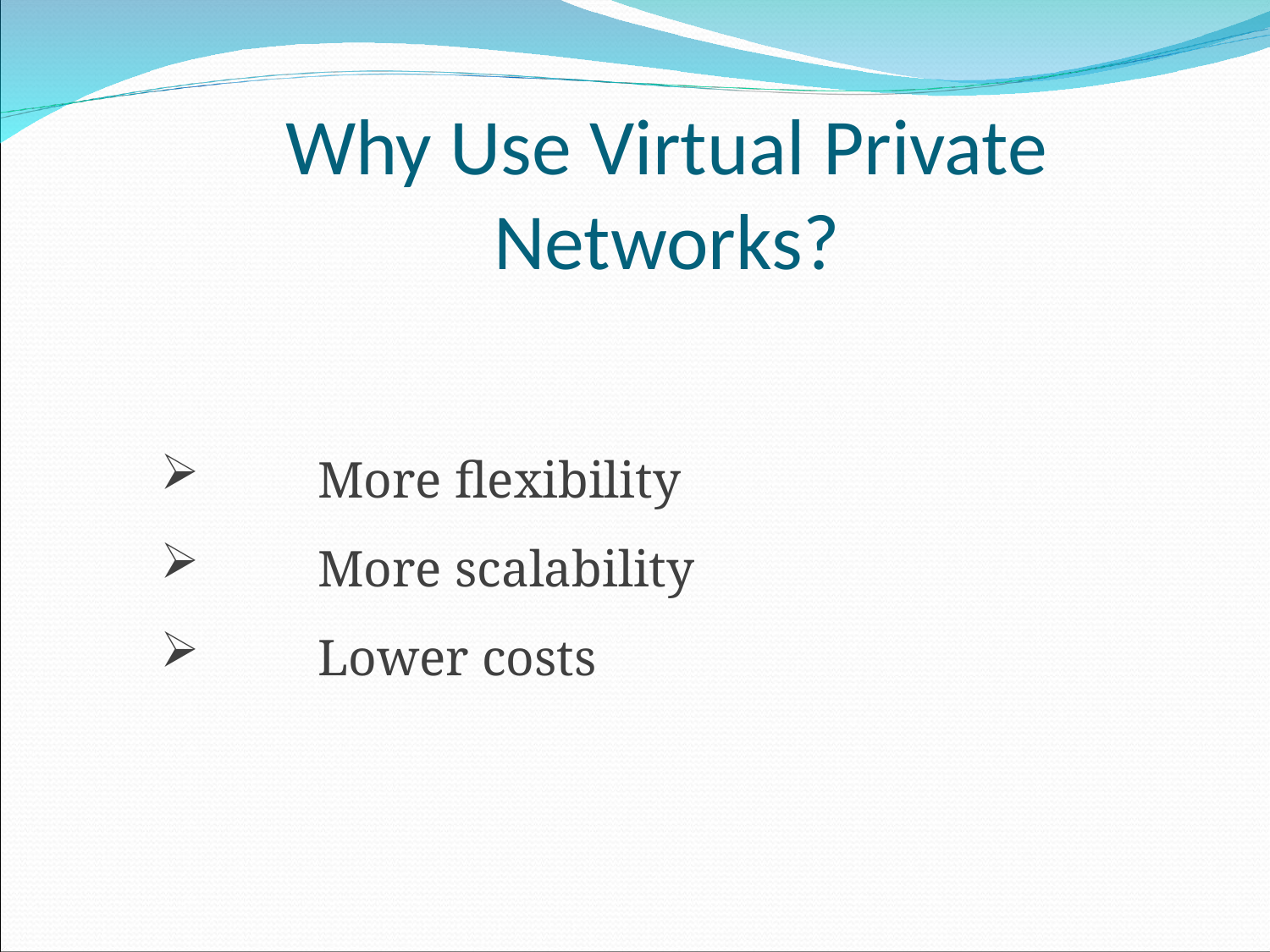

# Why Use Virtual Private Networks?
 	More flexibility
 	More scalability
 	Lower costs